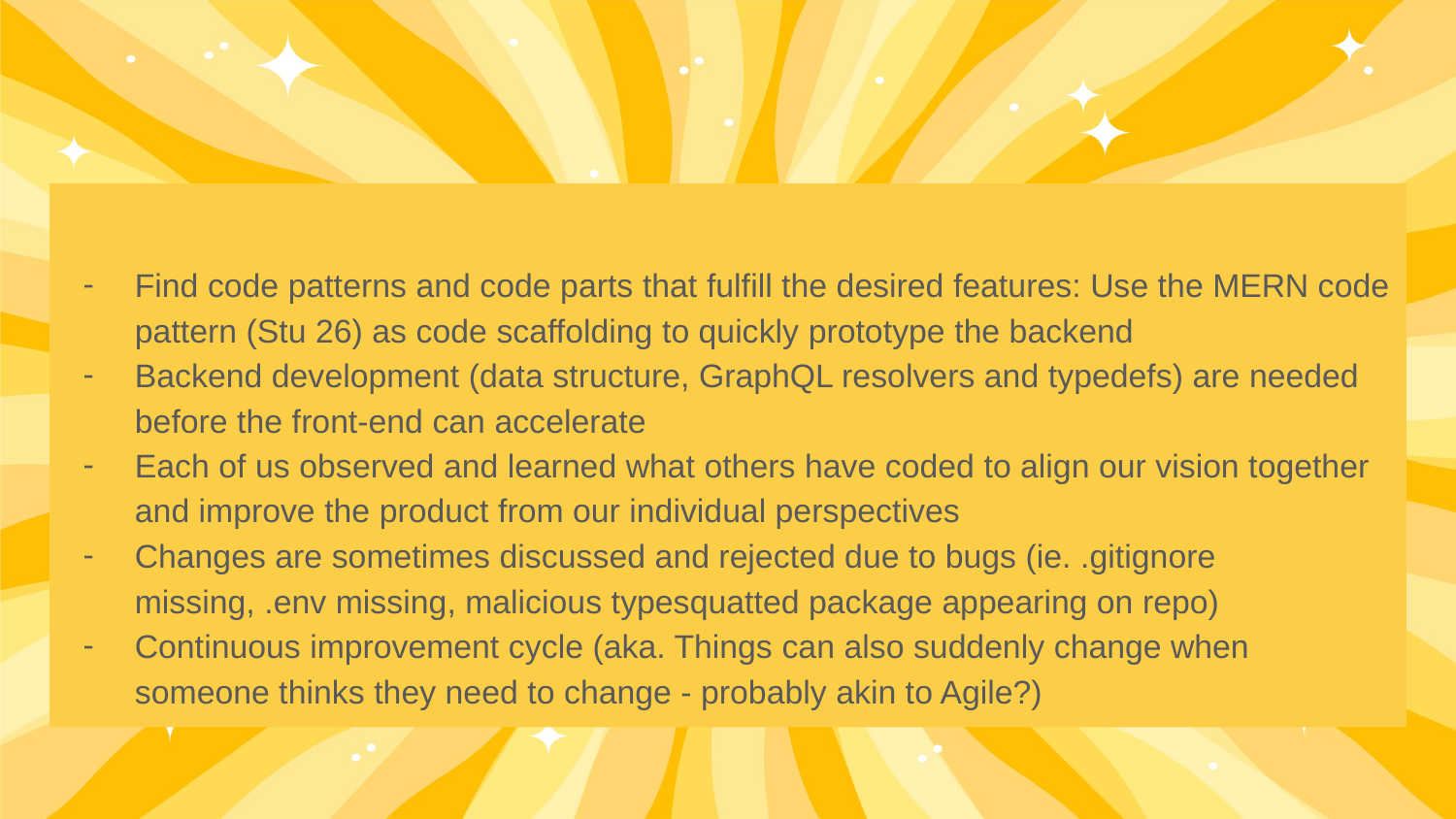

Find code patterns and code parts that fulfill the desired features: Use the MERN code pattern (Stu 26) as code scaffolding to quickly prototype the backend
Backend development (data structure, GraphQL resolvers and typedefs) are needed before the front-end can accelerate
Each of us observed and learned what others have coded to align our vision together and improve the product from our individual perspectives
Changes are sometimes discussed and rejected due to bugs (ie. .gitignore missing, .env missing, malicious typesquatted package appearing on repo)
Continuous improvement cycle (aka. Things can also suddenly change when someone thinks they need to change - probably akin to Agile?)